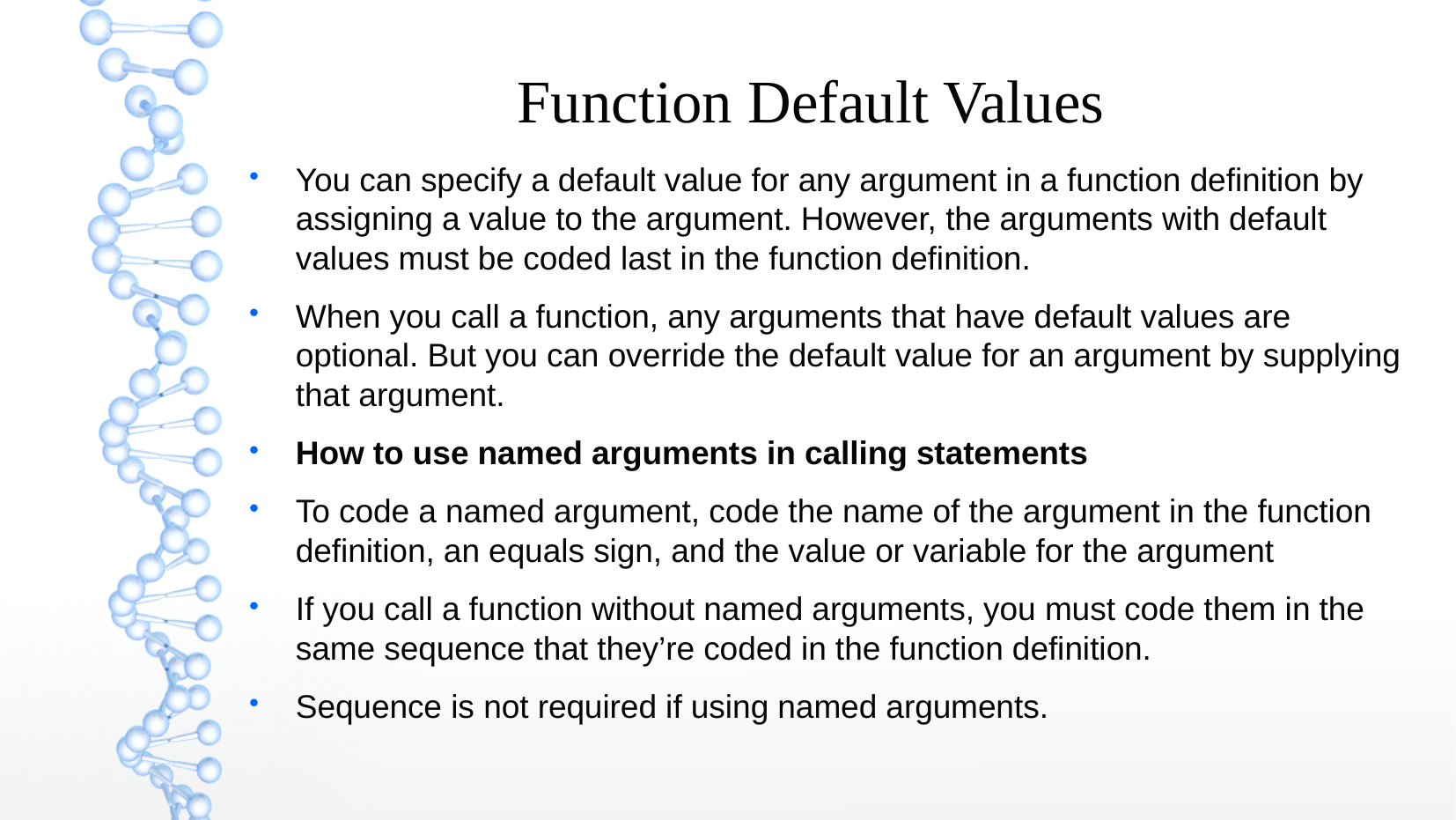

Function Default Values
You can specify a default value for any argument in a function definition by assigning a value to the argument. However, the arguments with default values must be coded last in the function definition.
When you call a function, any arguments that have default values are optional. But you can override the default value for an argument by supplying that argument.
How to use named arguments in calling statements
To code a named argument, code the name of the argument in the function definition, an equals sign, and the value or variable for the argument
If you call a function without named arguments, you must code them in the same sequence that they’re coded in the function definition.
Sequence is not required if using named arguments.